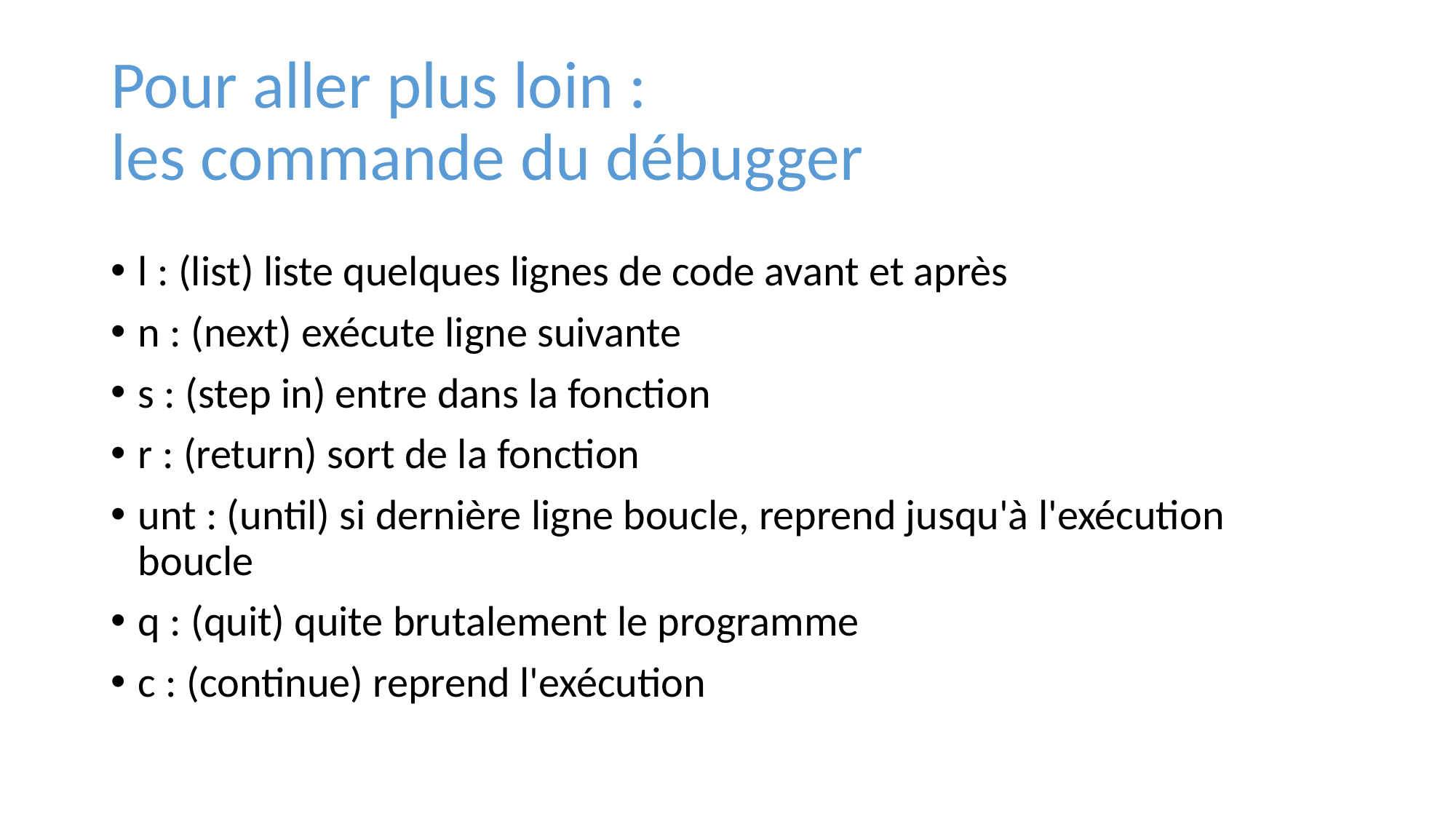

# Pour aller plus loin : les commande du débugger
l : (list) liste quelques lignes de code avant et après
n : (next) exécute ligne suivante
s : (step in) entre dans la fonction
r : (return) sort de la fonction
unt : (until) si dernière ligne boucle, reprend jusqu'à l'exécution boucle
q : (quit) quite brutalement le programme
c : (continue) reprend l'exécution